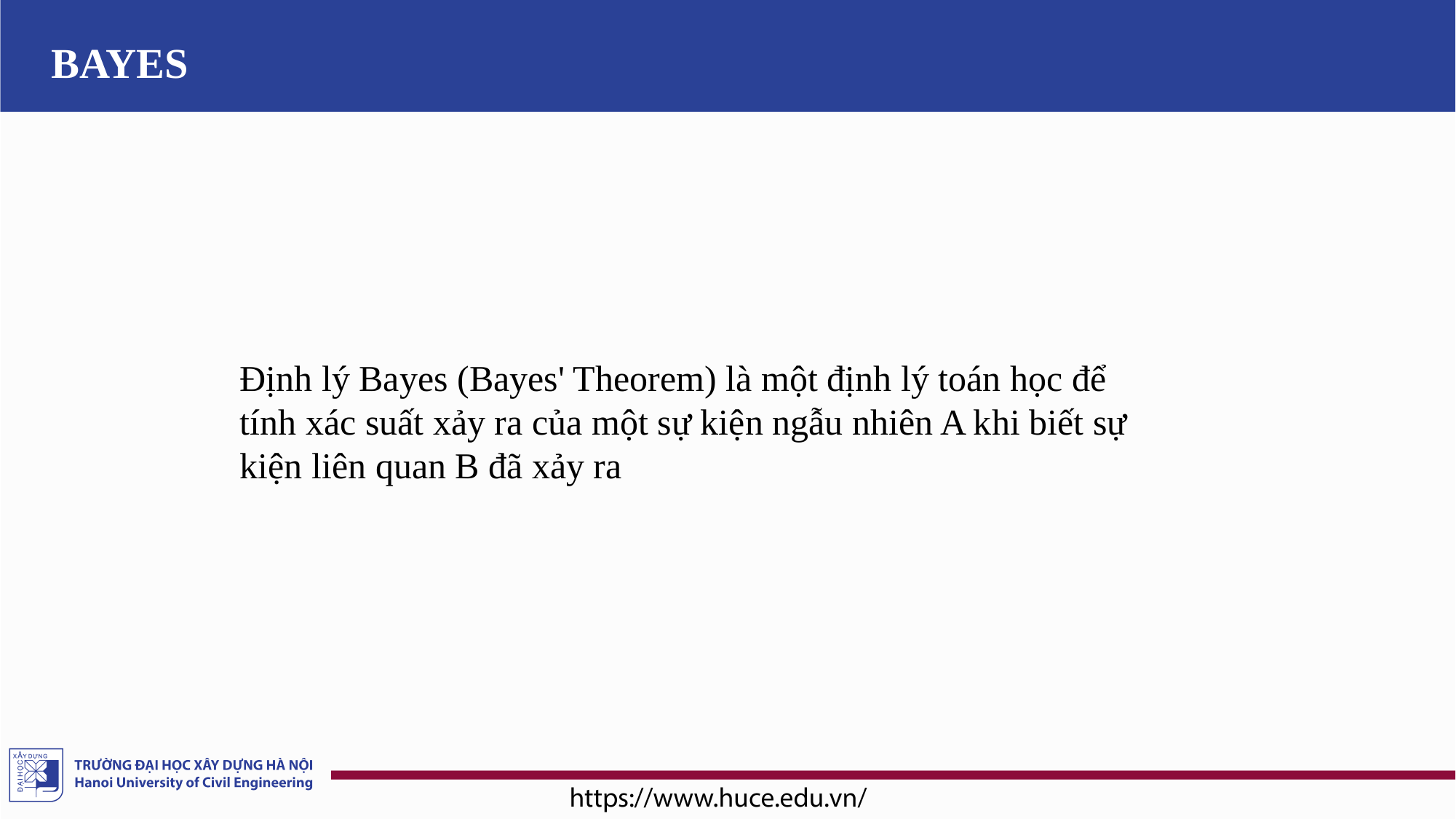

# BAYES

Định lý Bayes (Bayes' Theorem) là một định lý toán học để tính xác suất xảy ra của một sự kiện ngẫu nhiên A khi biết sự kiện liên quan B đã xảy ra